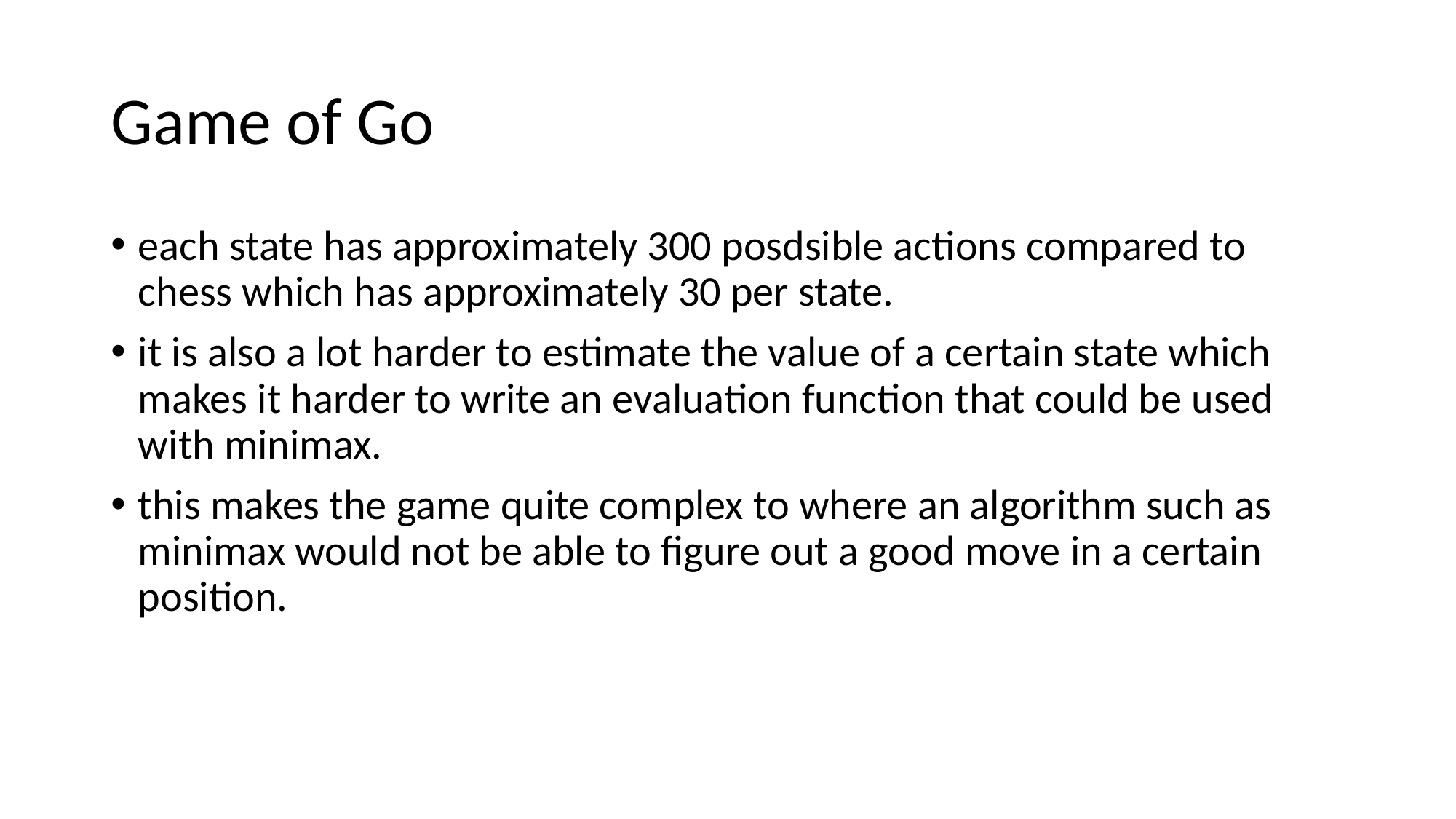

# Game of Go
each state has approximately 300 posdsible actions compared to chess which has approximately 30 per state.
it is also a lot harder to estimate the value of a certain state which makes it harder to write an evaluation function that could be used with minimax.
this makes the game quite complex to where an algorithm such as minimax would not be able to figure out a good move in a certain position.